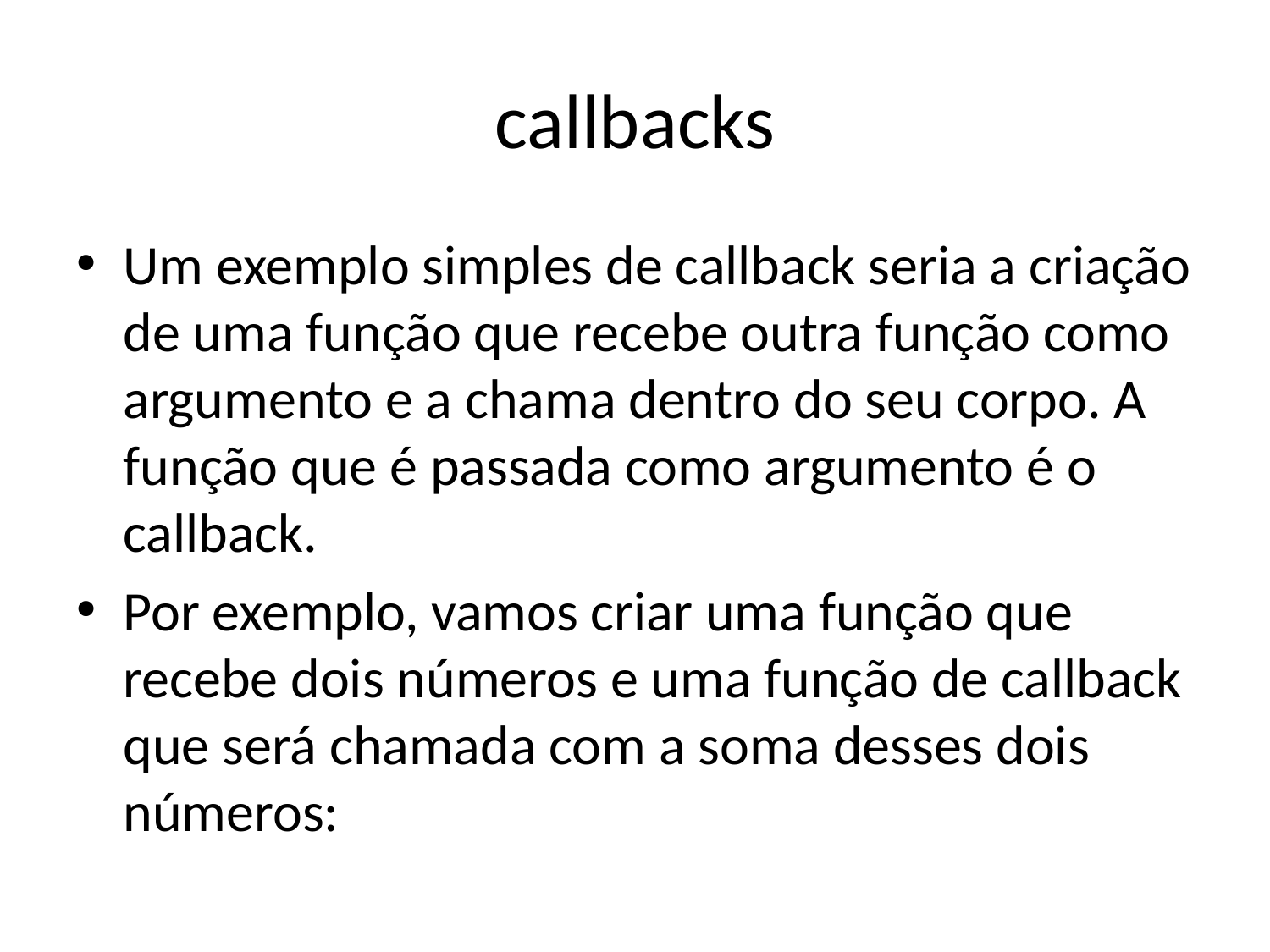

# callbacks
Um exemplo simples de callback seria a criação de uma função que recebe outra função como argumento e a chama dentro do seu corpo. A função que é passada como argumento é o callback.
Por exemplo, vamos criar uma função que recebe dois números e uma função de callback que será chamada com a soma desses dois números: